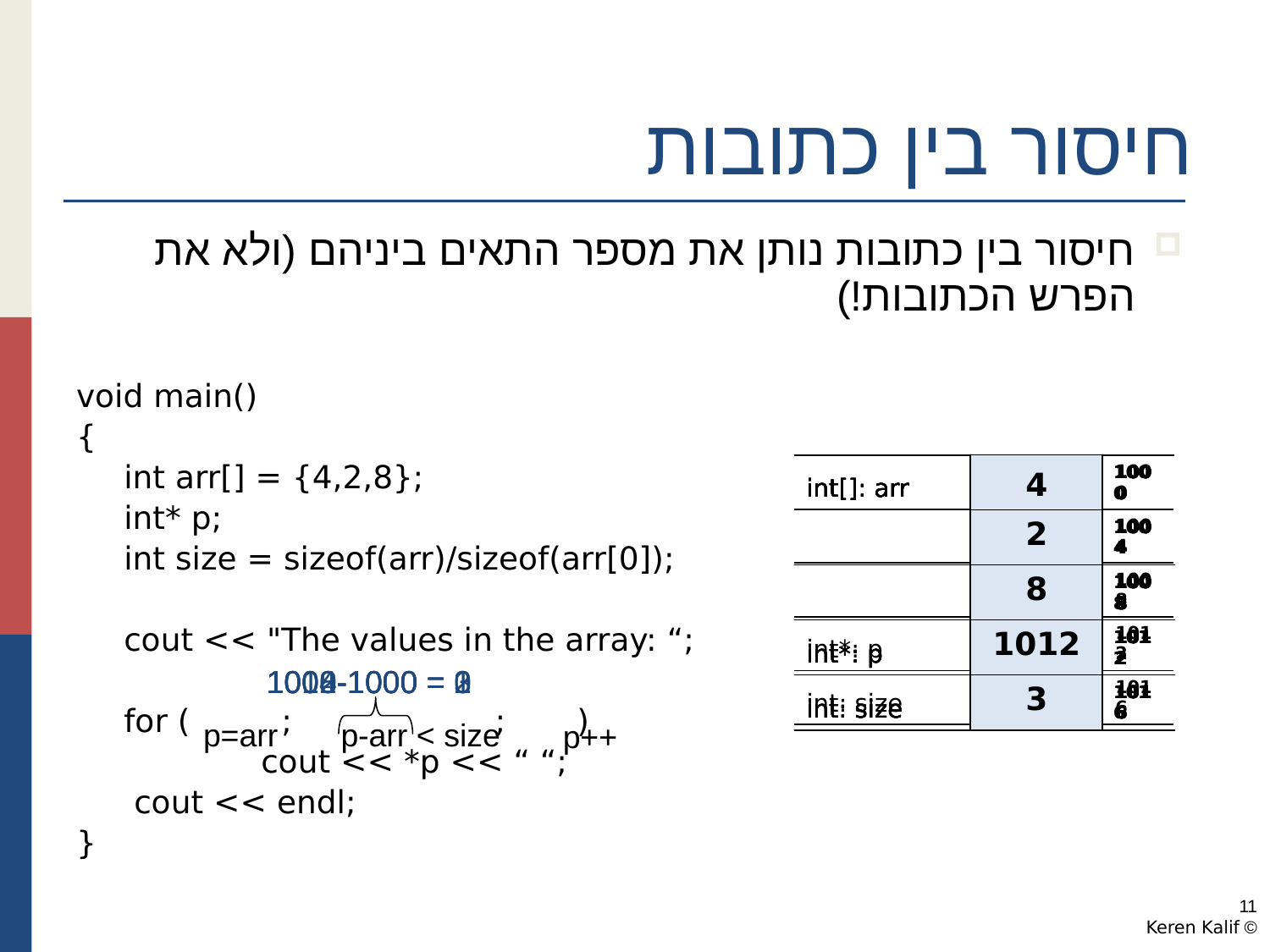

# חיסור בין כתובות
חיסור בין כתובות נותן את מספר התאים ביניהם (ולא את הפרש הכתובות!)

void main()
{
	int arr[] = {4,2,8};
	int* p;
	int size = sizeof(arr)/sizeof(arr[0]);

	cout << "The values in the array: “;

	for (         ;                    ;       )
		 cout << *p << “ “;
	 cout << endl;
}
| int[]: arr | 4 | 1000 |
| --- | --- | --- |
|  | 2 | 1004 |
|  | 8 | 1008 |
| int\*: p | ??? | 1012 |
| int: size | ??? | 1016 |
| int[]: arr | 4 | 1000 |
| --- | --- | --- |
|  | 2 | 1004 |
|  | 8 | 1008 |
| int\*: p | ??? | 1012 |
| int: size | 3 | 1016 |
| int[]: arr | 4 | 1000 |
| --- | --- | --- |
|  | 2 | 1004 |
|  | 8 | 1008 |
| int\*: p | 1000 | 1012 |
| int: size | 3 | 1016 |
| int[]: arr | 4 | 1000 |
| --- | --- | --- |
|  | 2 | 1004 |
|  | 8 | 1008 |
| int\*: p | 1004 | 1012 |
| int: size | 3 | 1016 |
| int[]: arr | 4 | 1000 |
| --- | --- | --- |
|  | 2 | 1004 |
|  | 8 | 1008 |
| int\*: p | 1008 | 1012 |
| int: size | 3 | 1016 |
| int[]: arr | 4 | 1000 |
| --- | --- | --- |
|  | 2 | 1004 |
|  | 8 | 1008 |
| int\*: p | 1012 | 1012 |
| int: size | 3 | 1016 |
| int[]: arr | ??? | 1000 |
| --- | --- | --- |
|  | ??? | 1004 |
|  | ??? | 1008 |
| int\*: p | ??? | 1012 |
| int: size | ??? | 1016 |
1000-1000 = 0
1004-1000 = 1
1008-1000 = 2
1012-1000 = 3

p=arr
p-arr < size
p++
11
© Keren Kalif